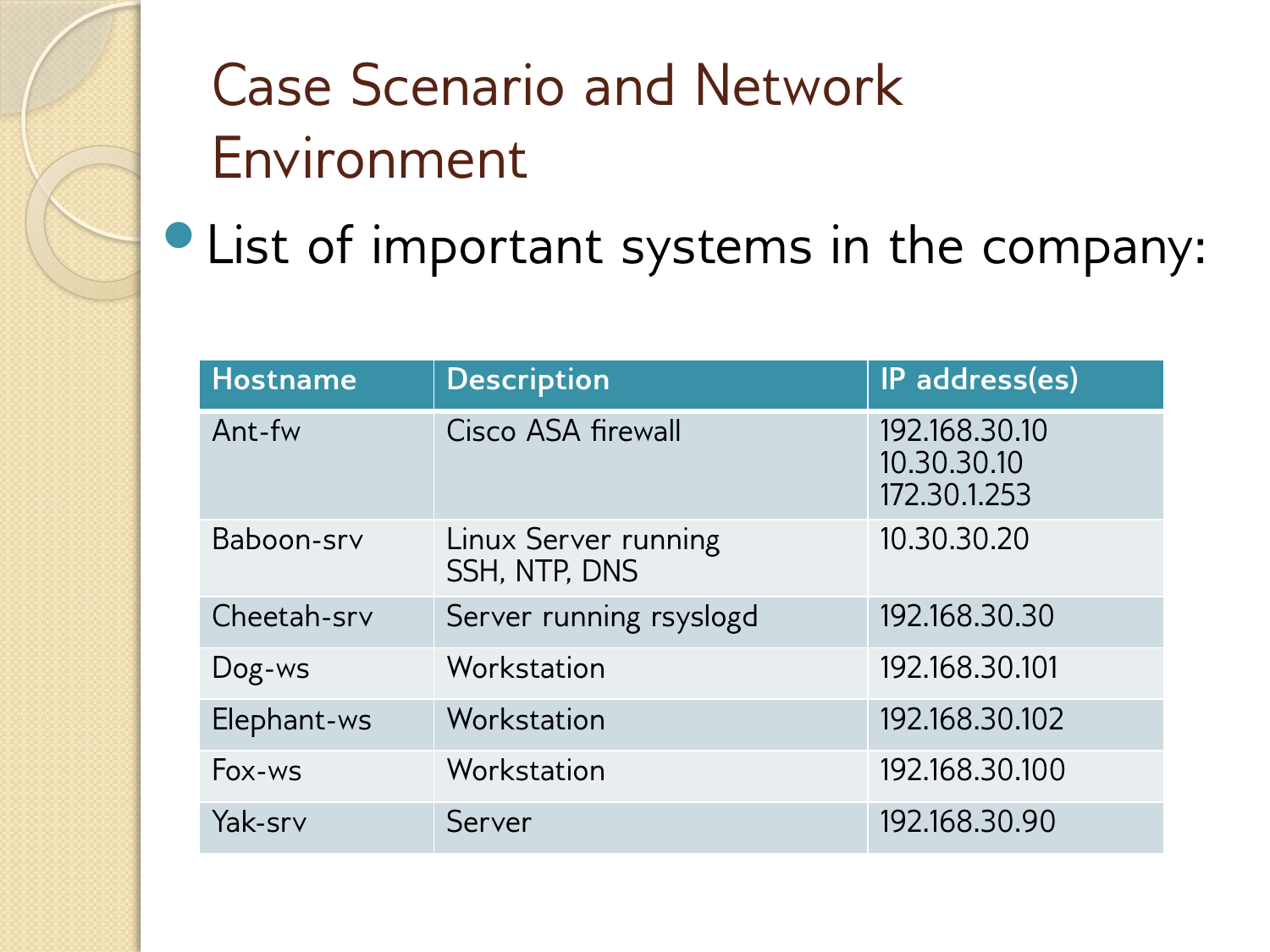

# Case Scenario and Network Environment
List of important systems in the company:

| Hostname | Description | IP address(es) |
| --- | --- | --- |
| Ant-fw | Cisco ASA firewall | 192.168.30.10 10.30.30.10 172.30.1.253 |
| Baboon-srv | Linux Server running SSH, NTP, DNS | 10.30.30.20 |
| Cheetah-srv | Server running rsyslogd | 192.168.30.30 |
| Dog-ws | Workstation | 192.168.30.101 |
| Elephant-ws | Workstation | 192.168.30.102 |
| Fox-ws | Workstation | 192.168.30.100 |
| Yak-srv | Server | 192.168.30.90 |